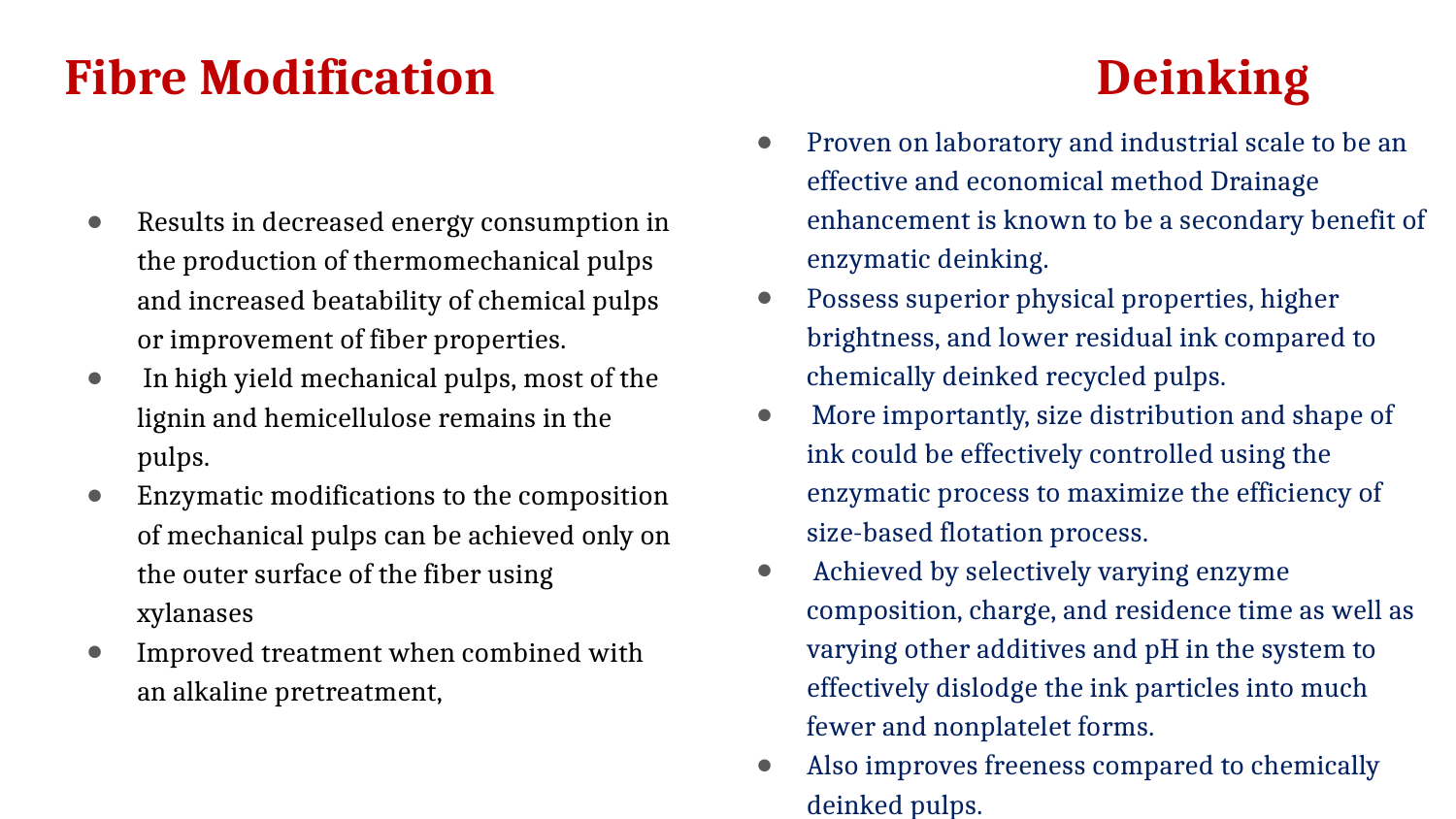

# Fibre Modification                                                      Deinking
Proven on laboratory and industrial scale to be an effective and economical method Drainage enhancement is known to be a secondary benefit of enzymatic deinking.
Possess superior physical properties, higher brightness, and lower residual ink compared to chemically deinked recycled pulps.
 More importantly, size distribution and shape of ink could be effectively controlled using the enzymatic process to maximize the efficiency of size-based flotation process.
 Achieved by selectively varying enzyme composition, charge, and residence time as well as varying other additives and pH in the system to effectively dislodge the ink particles into much fewer and nonplatelet forms.
Also improves freeness compared to chemically deinked pulps.

Results in decreased energy consumption in the production of thermomechanical pulps and increased beatability of chemical pulps or improvement of fiber properties.
 In high yield mechanical pulps, most of the lignin and hemicellulose remains in the pulps.
Enzymatic modifications to the composition of mechanical pulps can be achieved only on the outer surface of the fiber using  xylanases
Improved treatment when combined with an alkaline pretreatment,